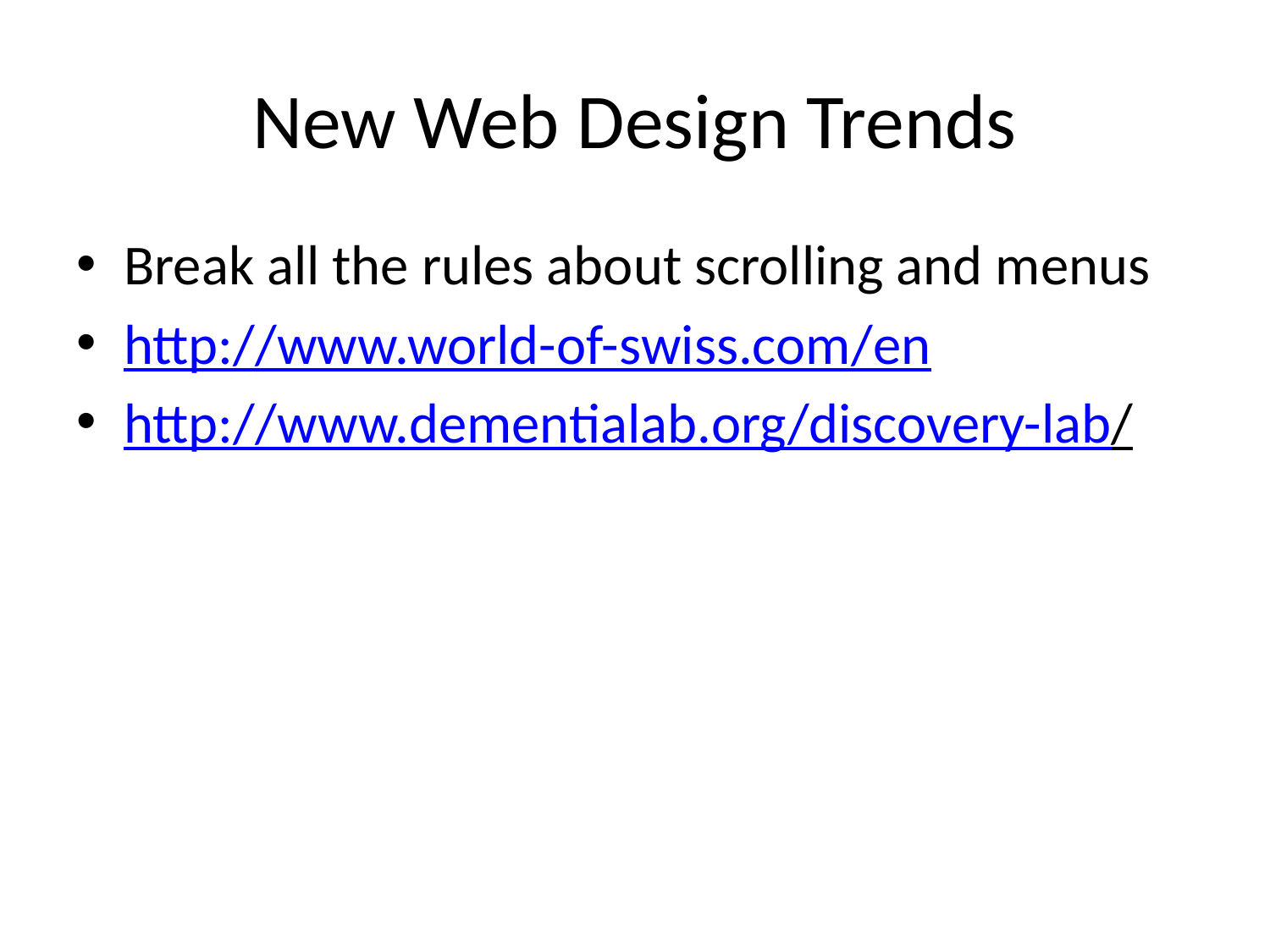

# New Web Design Trends
Break all the rules about scrolling and menus
http://www.world-of-swiss.com/en
http://www.dementialab.org/discovery-lab/